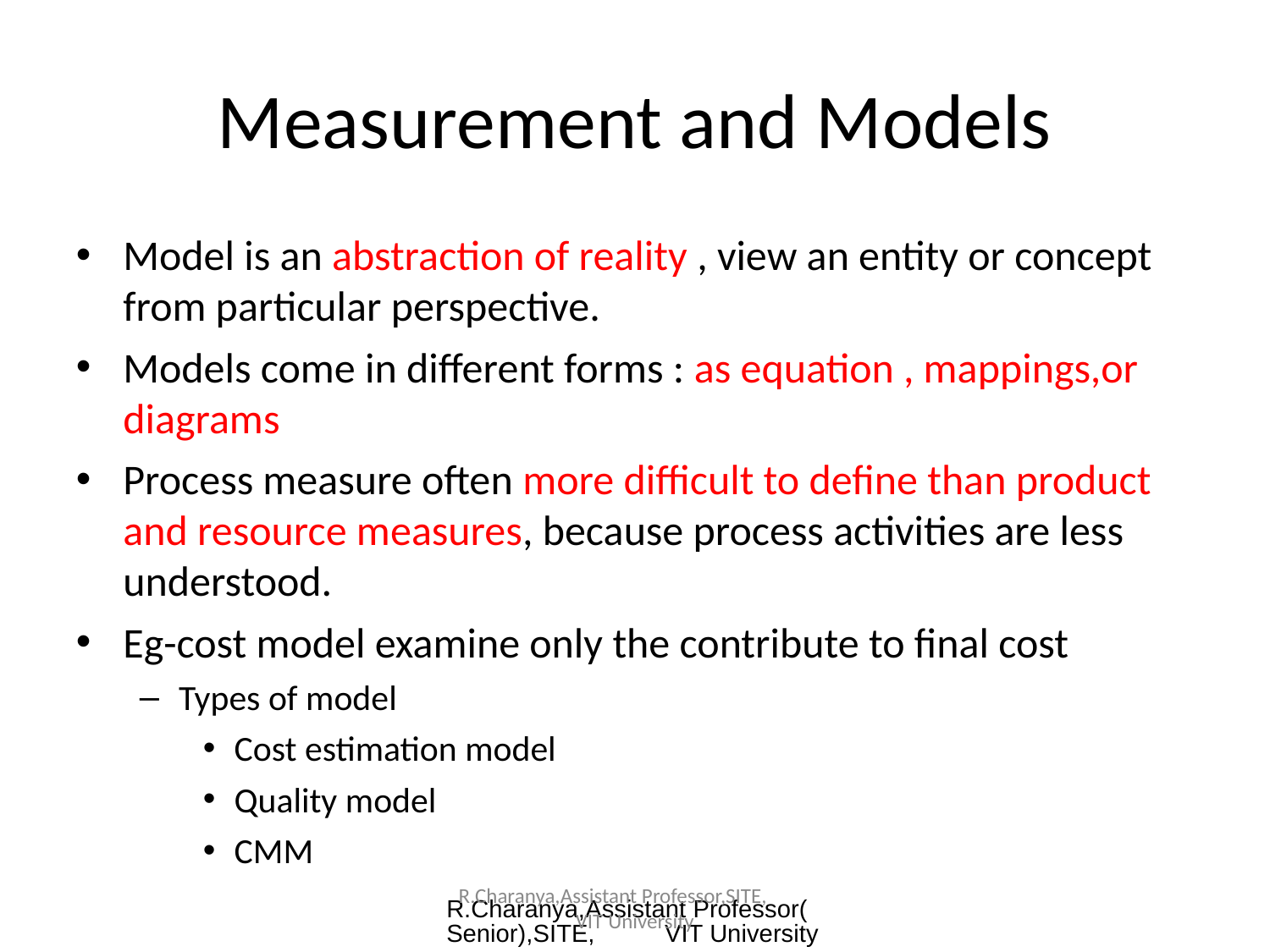

Measurement and Models
Model is an abstraction of reality , view an entity or concept from particular perspective.
Models come in different forms : as equation , mappings,or diagrams
Process measure often more difficult to define than product and resource measures, because process activities are less understood.
Eg-cost model examine only the contribute to final cost
Types of model
Cost estimation model
Quality model
CMM

R.Charanya,Assistant Professor(Senior),SITE,          VIT University
R.Charanya,Assistant Professor,SITE,          VIT University